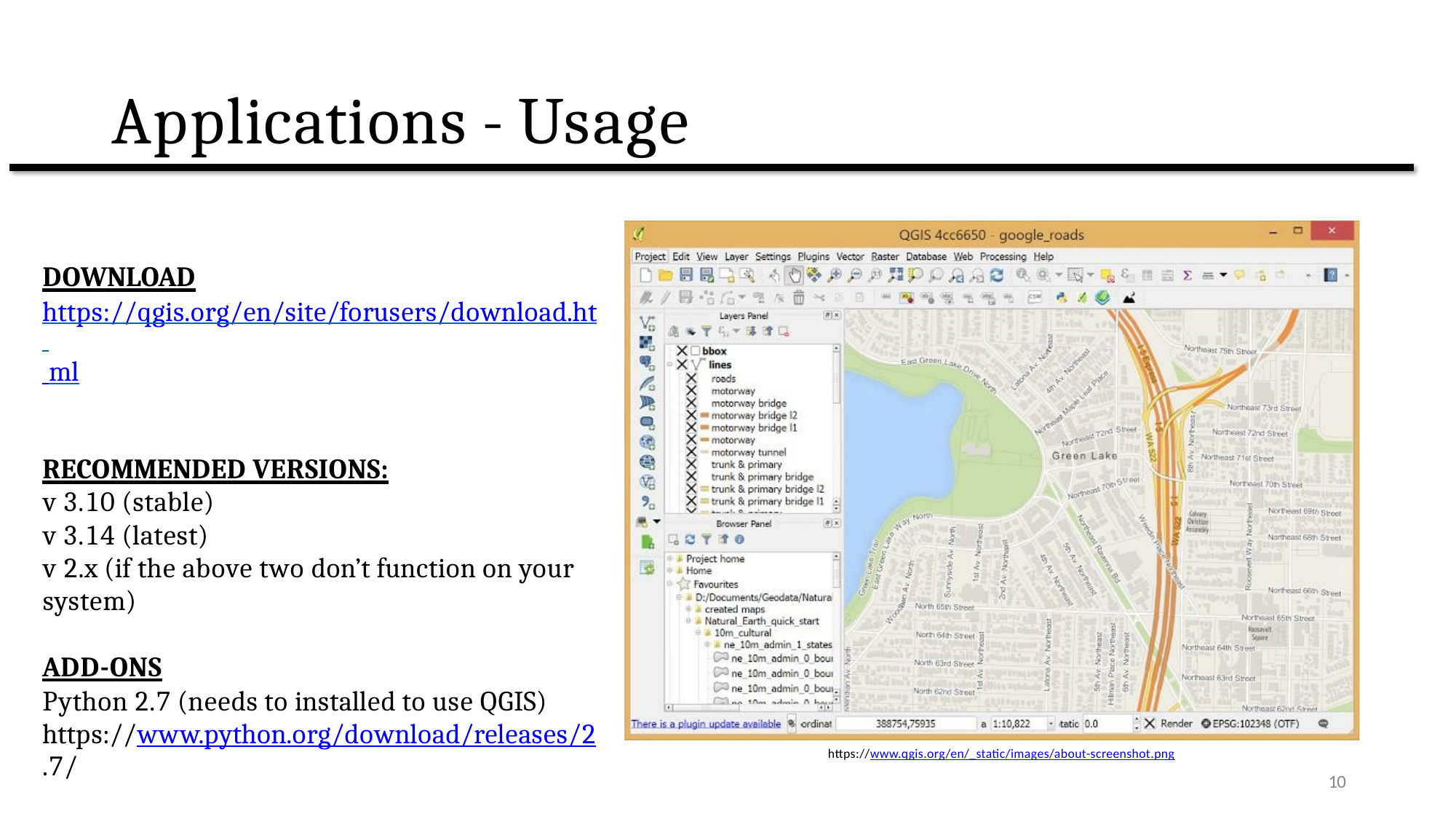

# Applications - Usage

DOWNLOAD
https://qgis.org/en/site/forusers/download.ht  ml

RECOMMENDED VERSIONS:
v 3.10 (stable)
v 3.14 (latest)
v 2.x (if the above two don’t function on your
system)

ADD-ONS
Python 2.7 (needs to installed to use QGIS)  https://www.python.org/download/releases/2
.7/
https://www.qgis.org/en/_static/images/about-screenshot.png
10